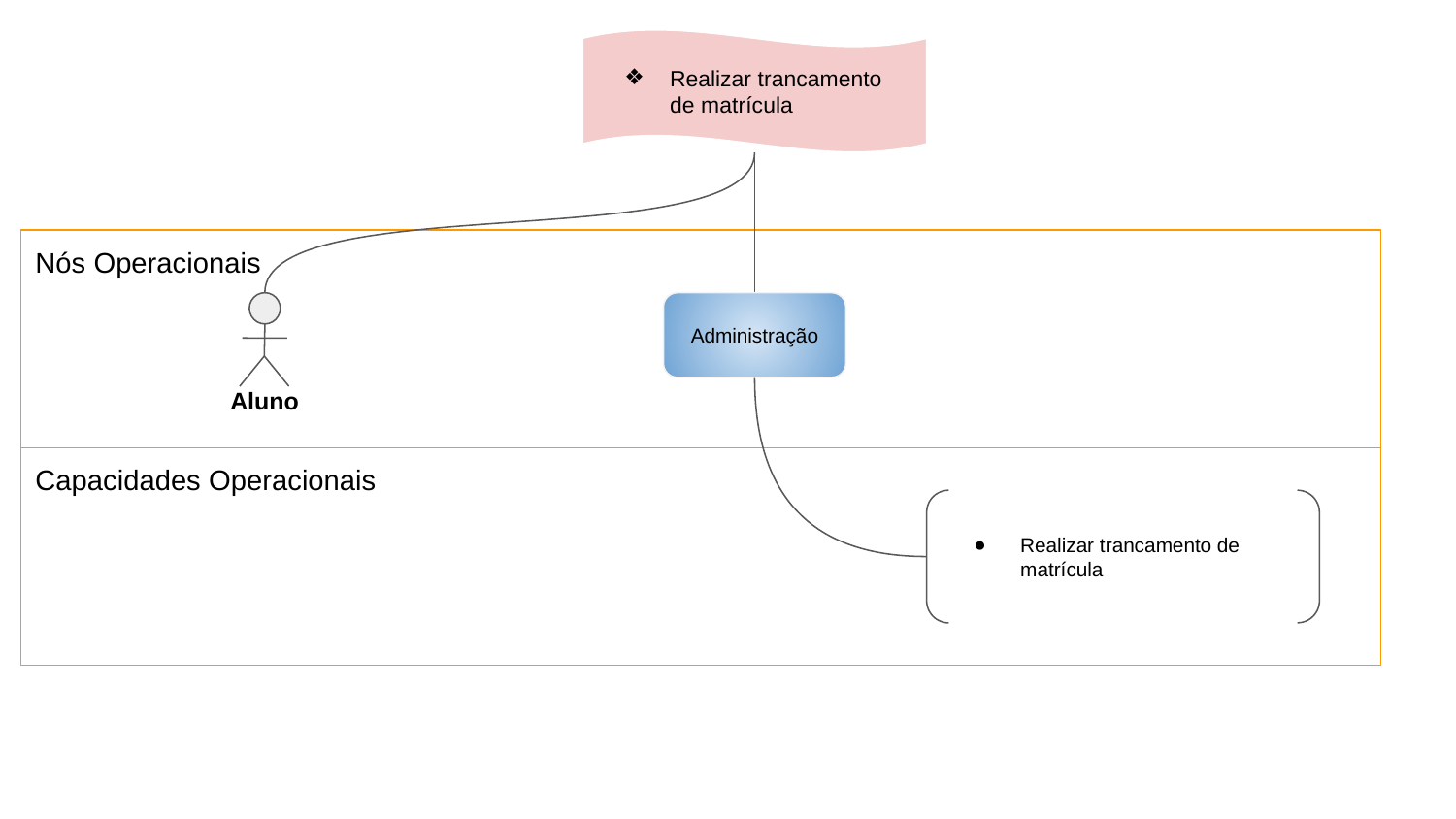

Realizar trancamento de matrícula
Nós Operacionais

Aluno
Administração
Capacidades Operacionais
Realizar trancamento de matrícula